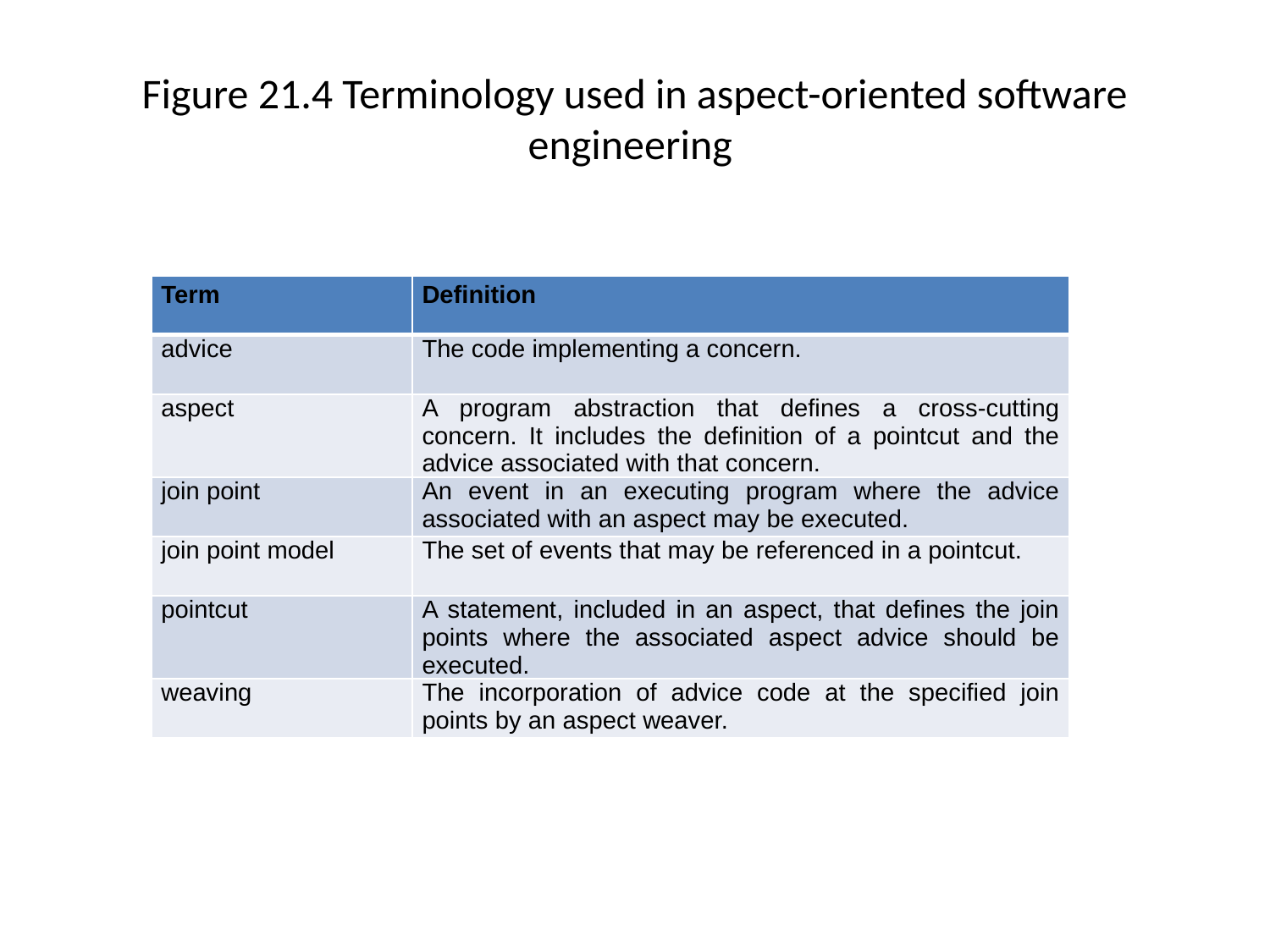

# Figure 21.4 Terminology used in aspect-oriented software engineering
| Term | Definition |
| --- | --- |
| advice | The code implementing a concern. |
| aspect | A program abstraction that defines a cross-cutting concern. It includes the definition of a pointcut and the advice associated with that concern. |
| join point | An event in an executing program where the advice associated with an aspect may be executed. |
| join point model | The set of events that may be referenced in a pointcut. |
| pointcut | A statement, included in an aspect, that defines the join points where the associated aspect advice should be executed. |
| weaving | The incorporation of advice code at the specified join points by an aspect weaver. |